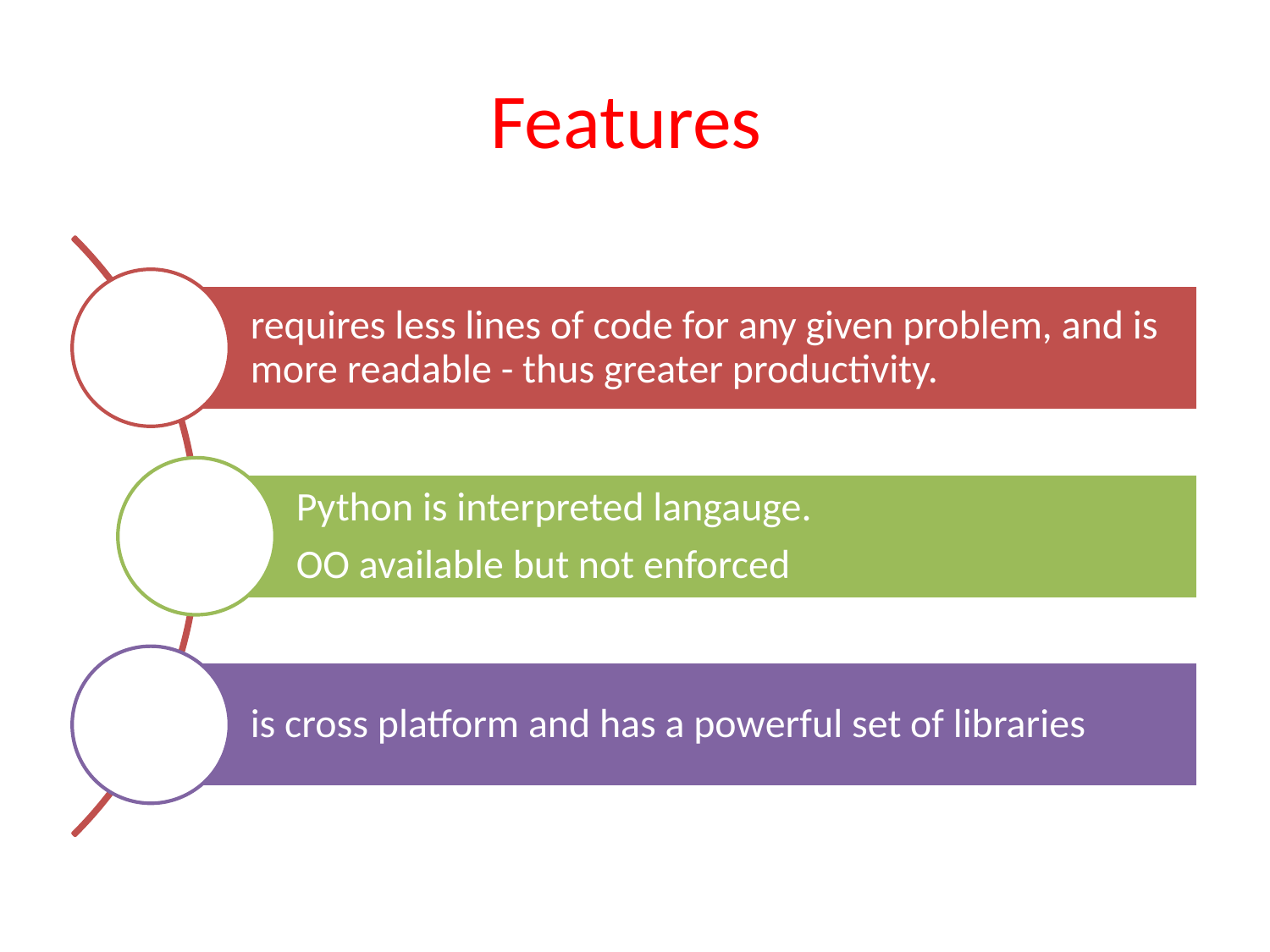

# Features
requires less lines of code for any given problem, and is more readable - thus greater productivity.
Python is interpreted langauge.
OO available but not enforced
is cross platform and has a powerful set of libraries